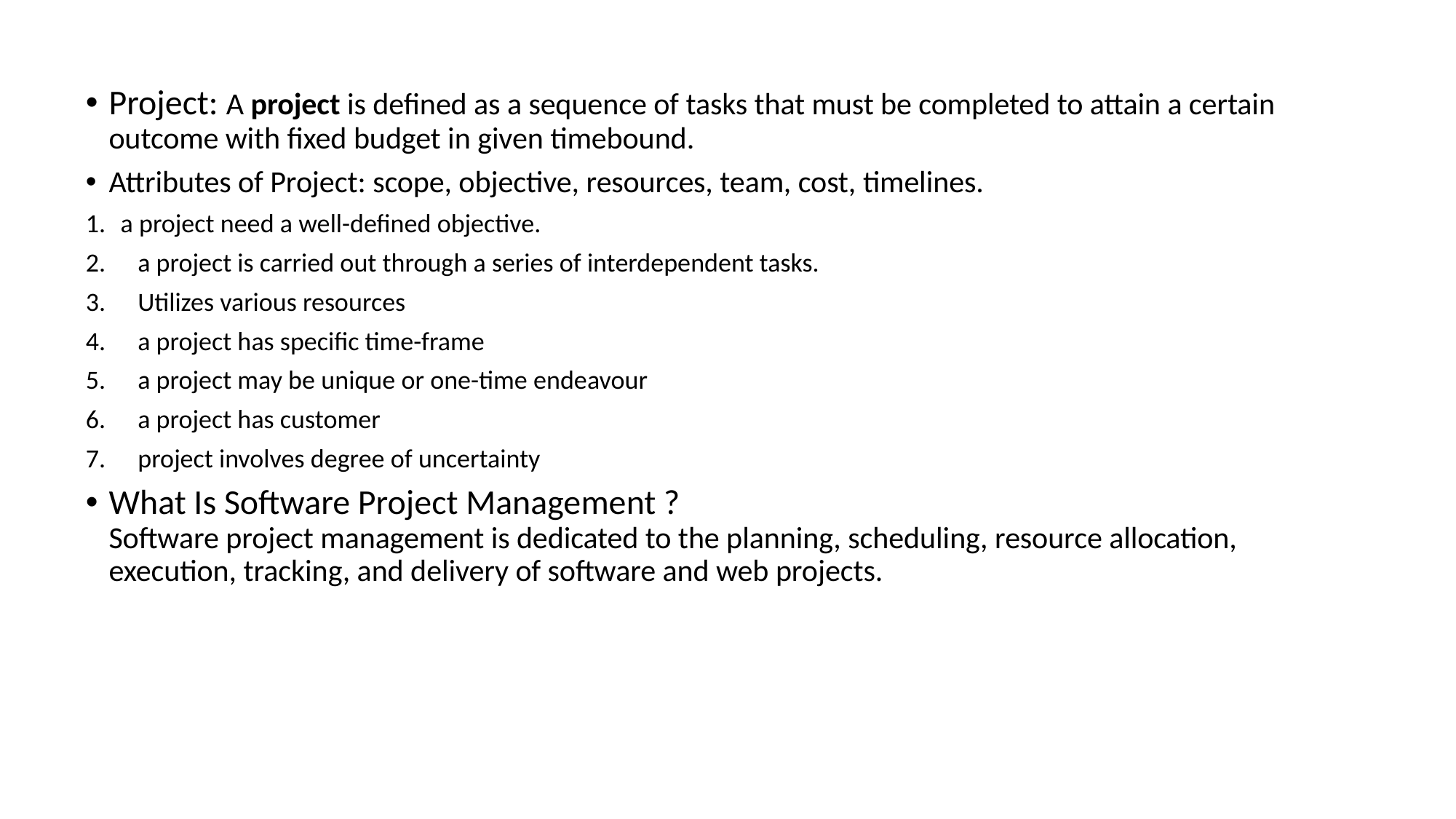

Project: A project is defined as a sequence of tasks that must be completed to attain a certain outcome with fixed budget in given timebound.
Attributes of Project: scope, objective, resources, team, cost, timelines.
a project need a well-defined objective.
a project is carried out through a series of interdependent tasks.
Utilizes various resources
a project has specific time-frame
a project may be unique or one-time endeavour
a project has customer
project involves degree of uncertainty
What Is Software Project Management ?
Software project management is dedicated to the planning, scheduling, resource allocation, execution, tracking, and delivery of software and web projects.